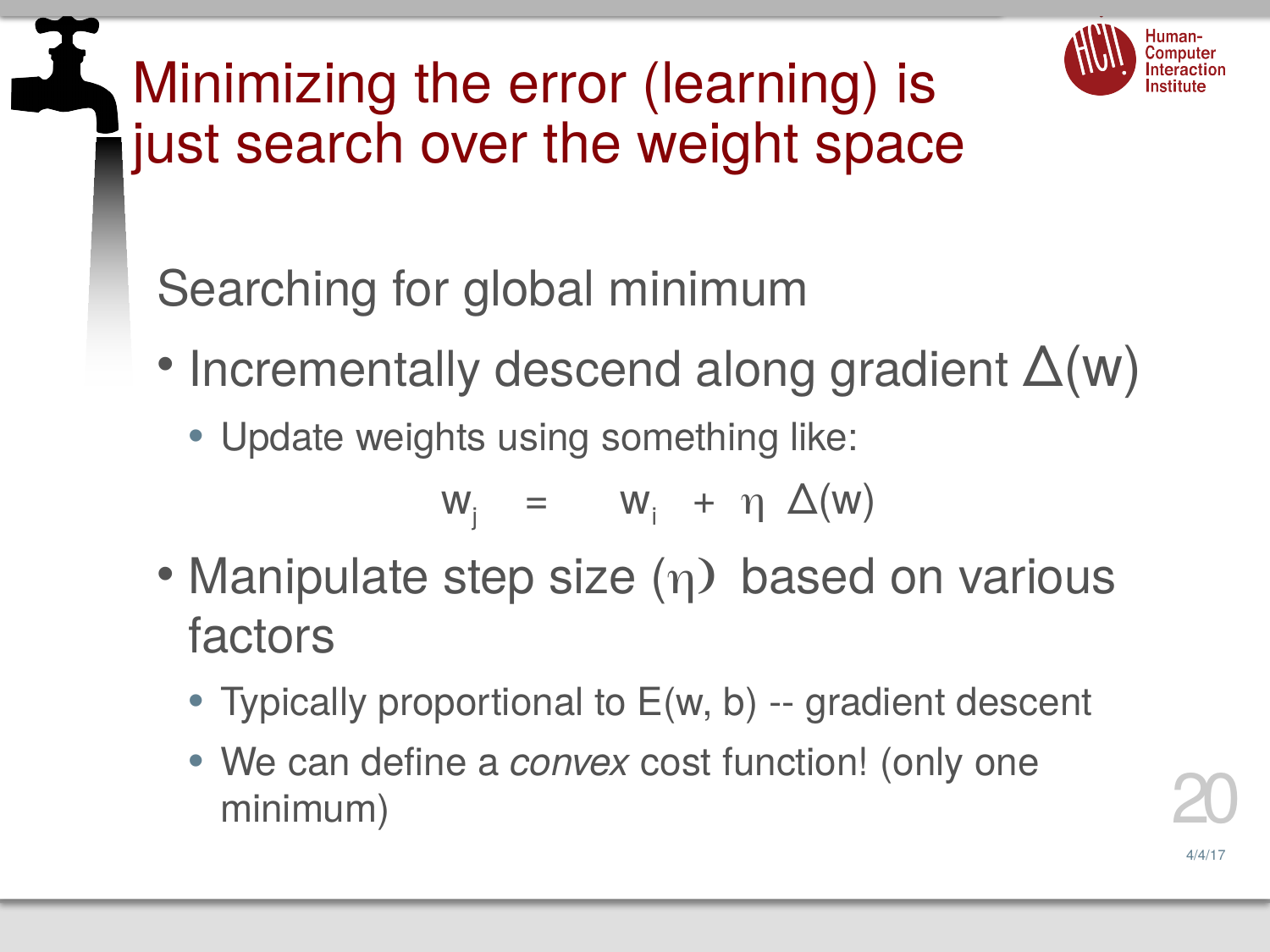

# Minimizing the error (learning) is just search over the weight space
Searching for global minimum
Incrementally descend along gradient Δ(w)
Update weights using something like:
             wj    =      wi   +  η Δ(w)
Manipulate step size (η) based on various factors
Typically proportional to E(w, b) -- gradient descent
We can define a convex cost function! (only one minimum)

20
4/4/17